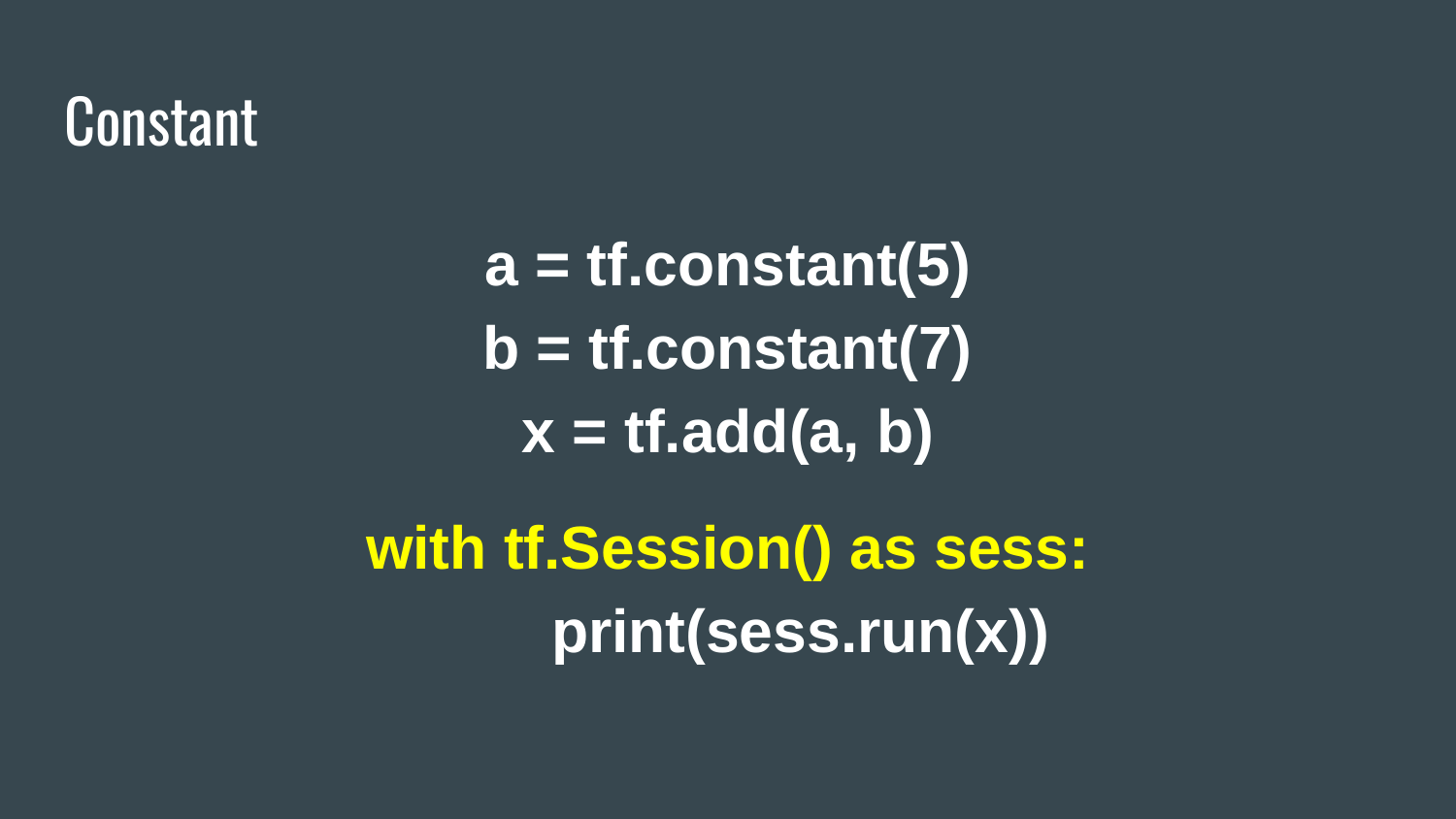

# Constant

a = tf.constant(5)
b = tf.constant(7)
x = tf.add(a, b)
with tf.Session() as sess:
	print(sess.run(x))